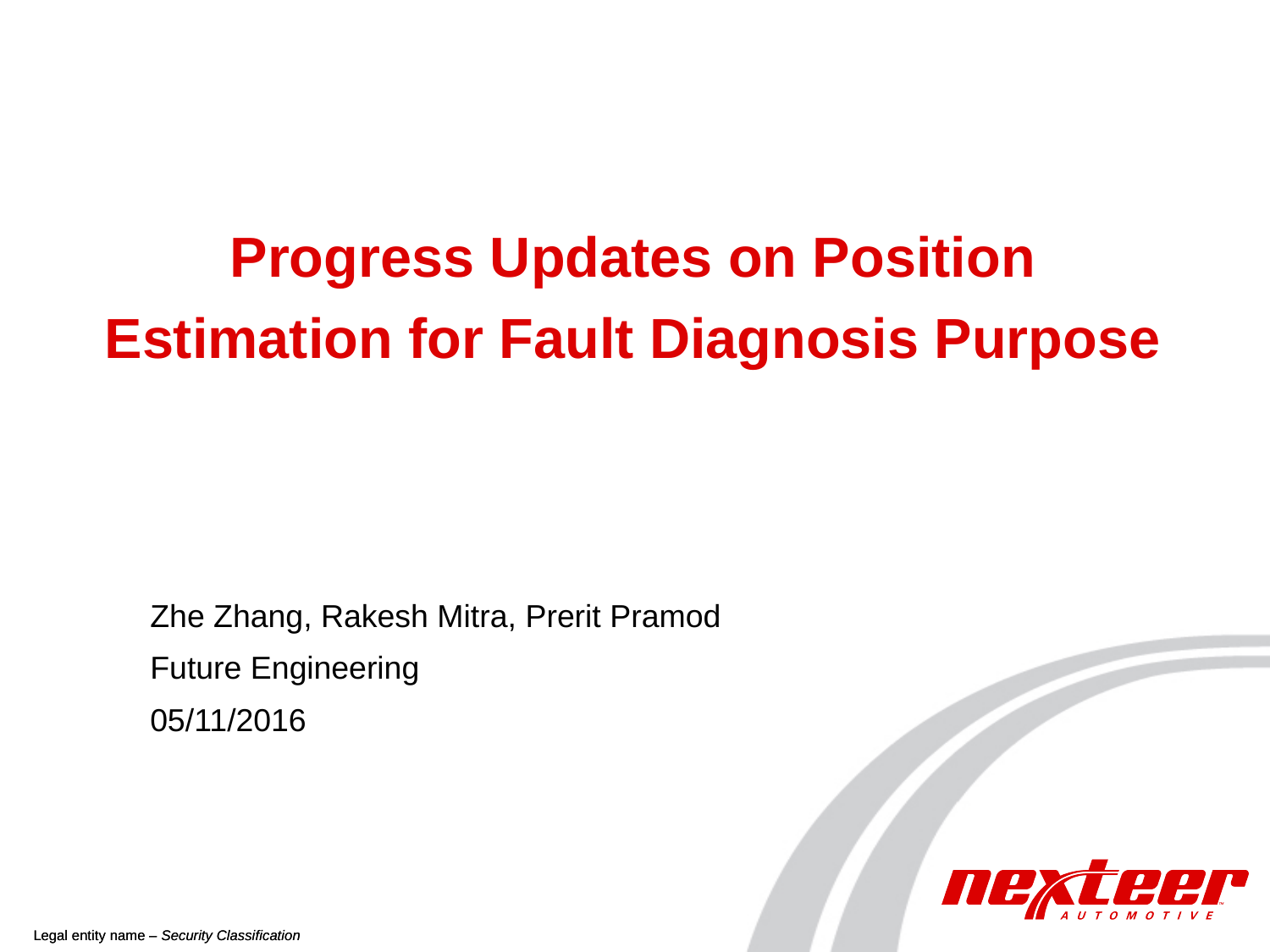

# Progress Updates on Position Estimation for Fault Diagnosis Purpose
Zhe Zhang, Rakesh Mitra, Prerit Pramod
Future Engineering
05/11/2016